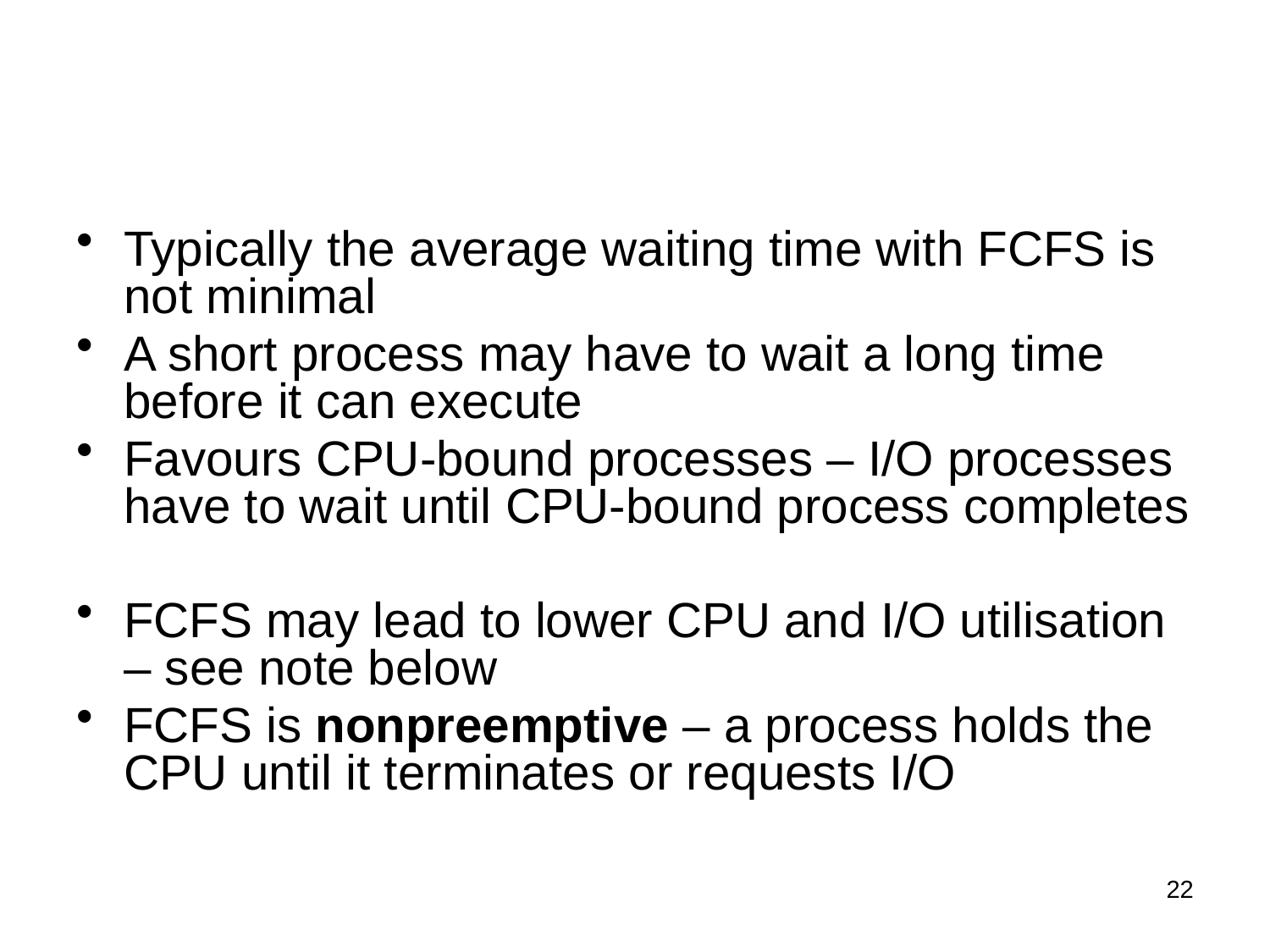

Typically the average waiting time with FCFS is not minimal
A short process may have to wait a long time before it can execute
Favours CPU-bound processes – I/O processes have to wait until CPU-bound process completes

FCFS may lead to lower CPU and I/O utilisation – see note below
FCFS is nonpreemptive – a process holds the CPU until it terminates or requests I/O

22